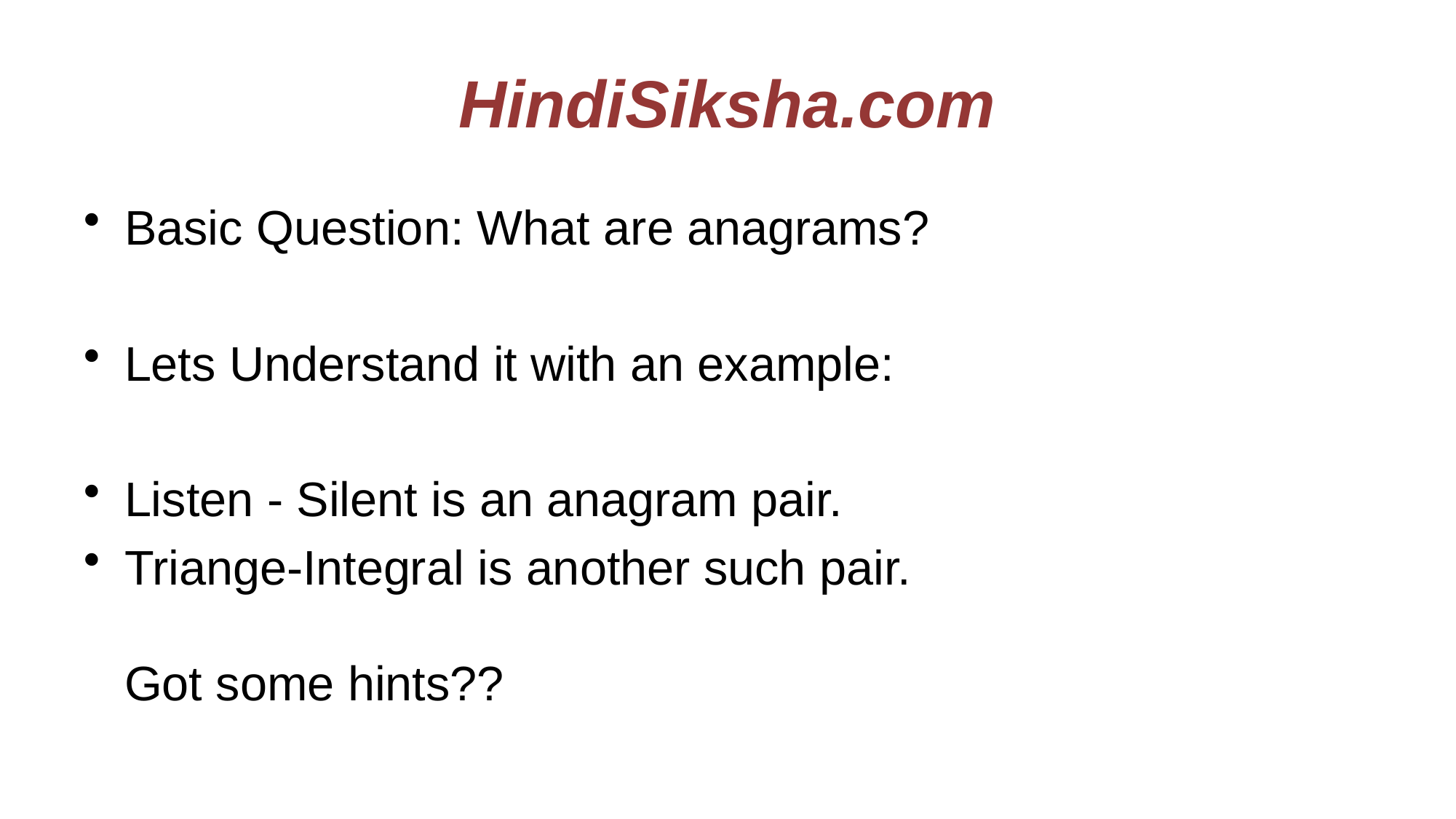

# HindiSiksha.com
Basic Question: What are anagrams?

Lets Understand it with an example:

Listen - Silent is an anagram pair.
Triange-Integral is another such pair.
Got some hints??